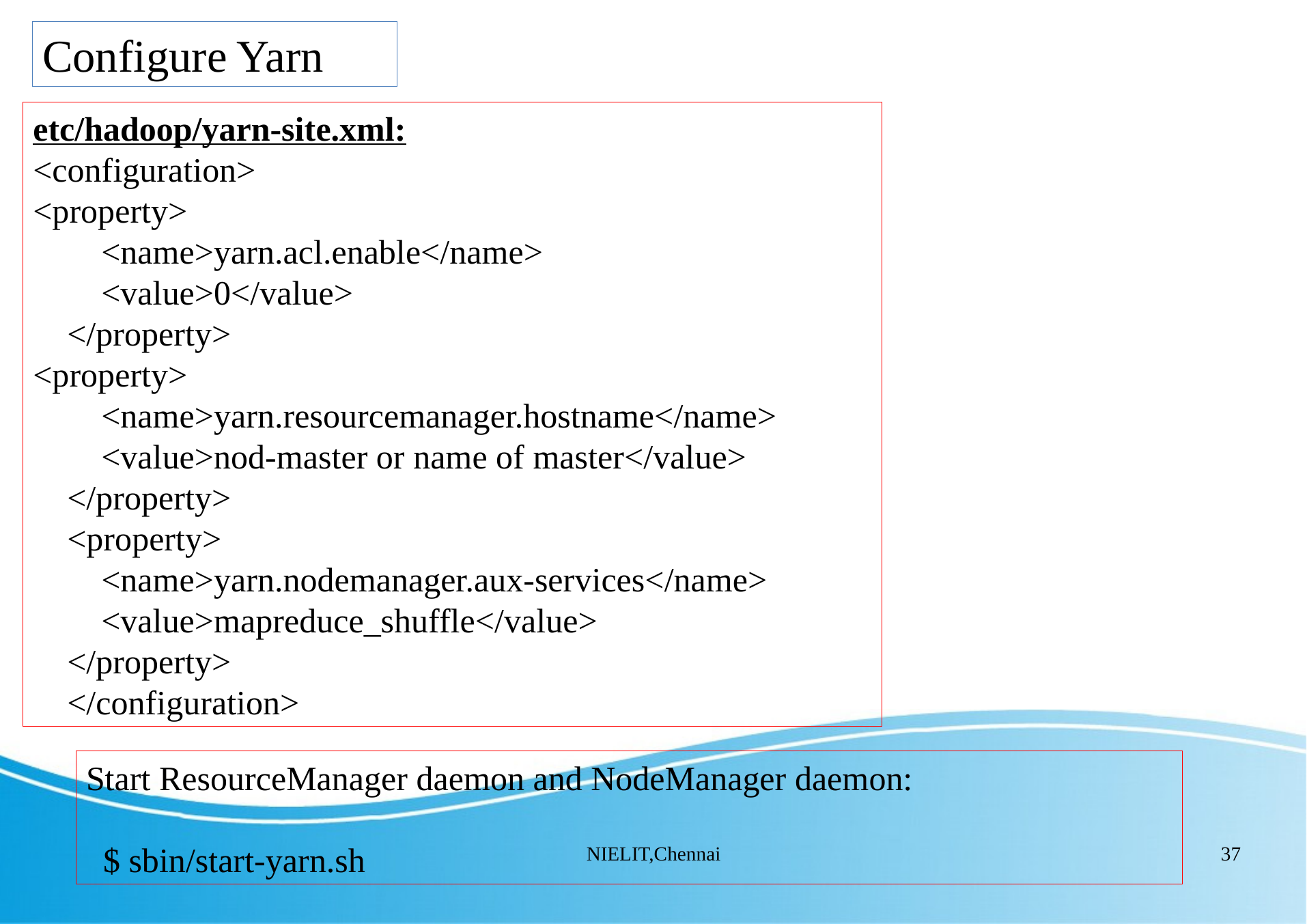

Configure Yarn
etc/hadoop/yarn-site.xml:
<configuration>
<property>
        <name>yarn.acl.enable</name>
        <value>0</value>
    </property>
<property>
        <name>yarn.resourcemanager.hostname</name>
        <value>nod-master or name of master</value>
    </property>
    <property>
        <name>yarn.nodemanager.aux-services</name>
        <value>mapreduce_shuffle</value>
    </property>
    </configuration>
Start ResourceManager daemon and NodeManager daemon:

  $ sbin/start-yarn.sh
NIELIT,Chennai
37